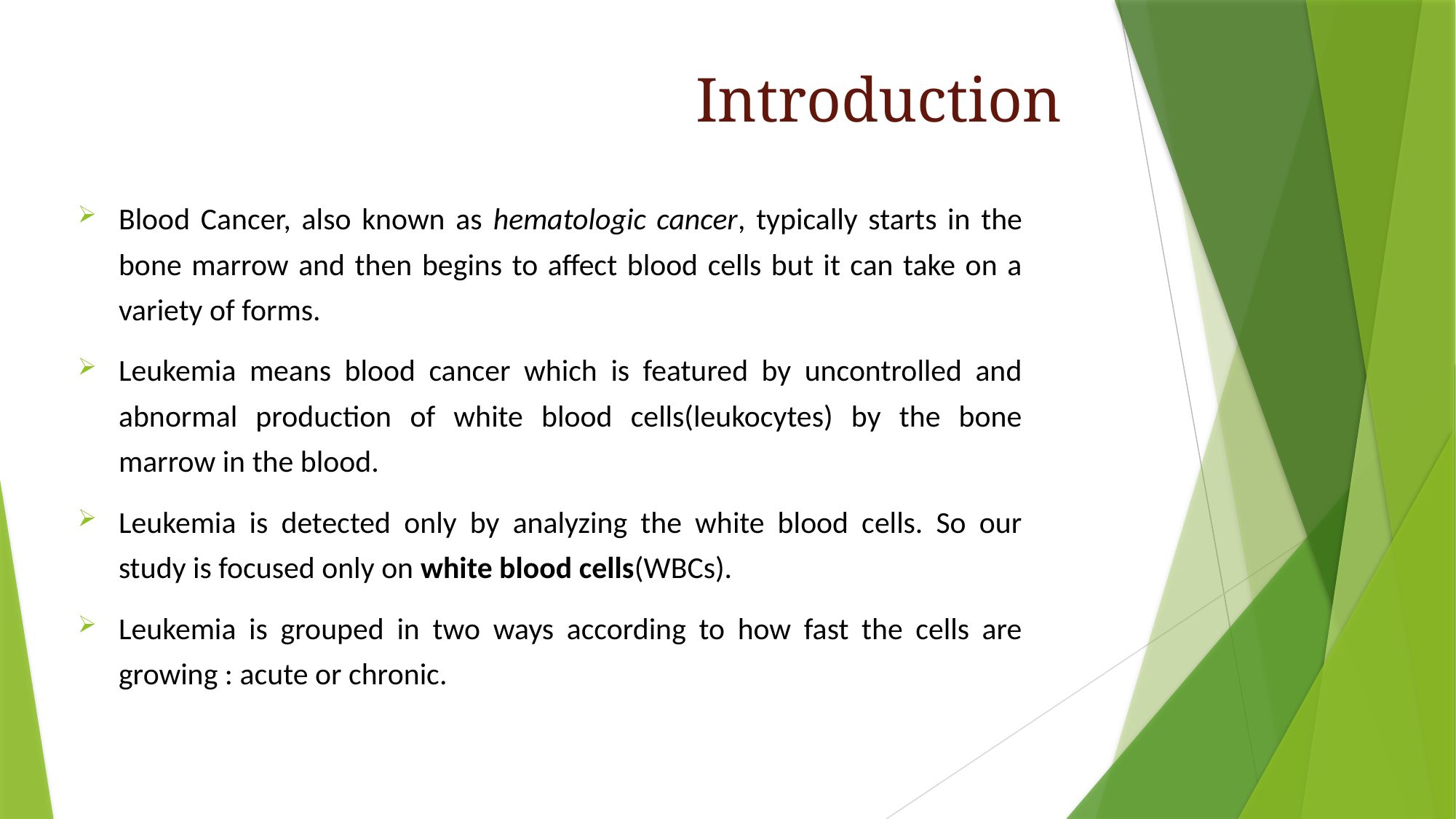

# Introduction
Blood Cancer, also known as hematologic cancer, typically starts in the bone marrow and then begins to affect blood cells but it can take on a variety of forms.
Leukemia means blood cancer which is featured by uncontrolled and abnormal production of white blood cells(leukocytes) by the bone marrow in the blood.
Leukemia is detected only by analyzing the white blood cells. So our study is focused only on white blood cells(WBCs).
Leukemia is grouped in two ways according to how fast the cells are growing : acute or chronic.